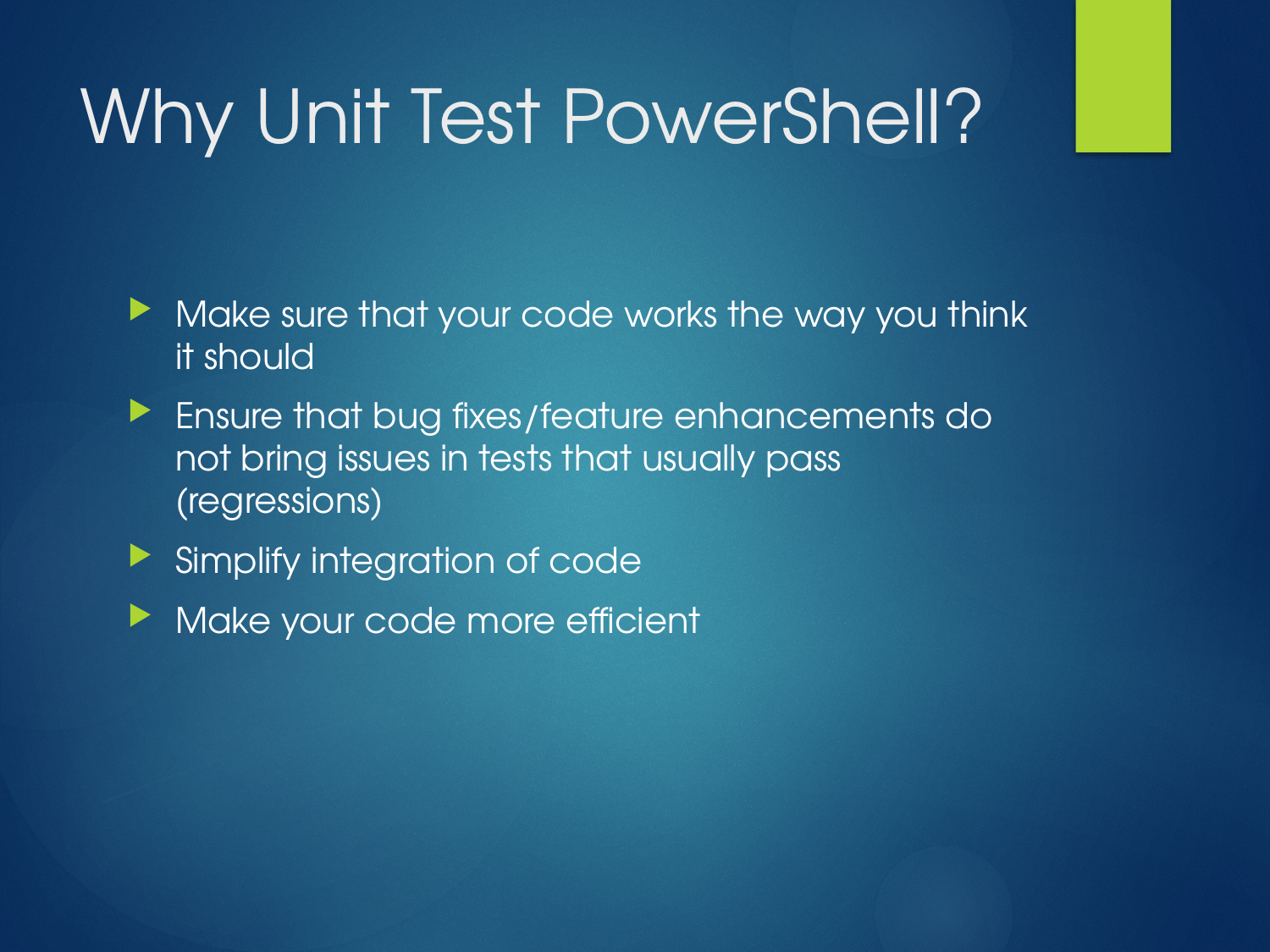

# Why Unit Test PowerShell?
Make sure that your code works the way you think it should
Ensure that bug fixes/feature enhancements do not bring issues in tests that usually pass (regressions)
Simplify integration of code
Make your code more efficient